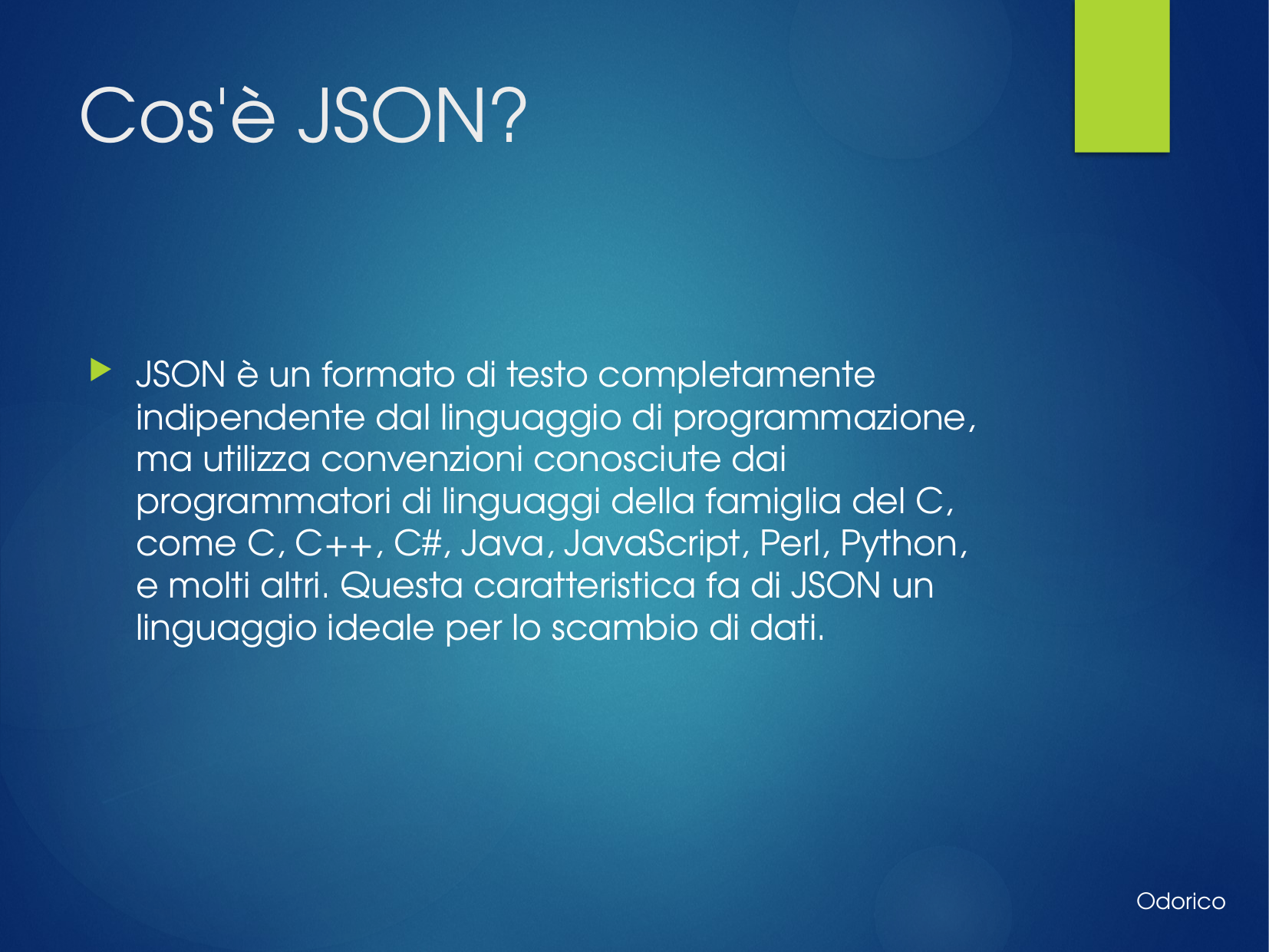

Cos'è JSON?
JSON è un formato di testo completamente indipendente dal linguaggio di programmazione, ma utilizza convenzioni conosciute dai programmatori di linguaggi della famiglia del C, come C, C++, C#, Java, JavaScript, Perl, Python, e molti altri. Questa caratteristica fa di JSON un linguaggio ideale per lo scambio di dati.
Odorico